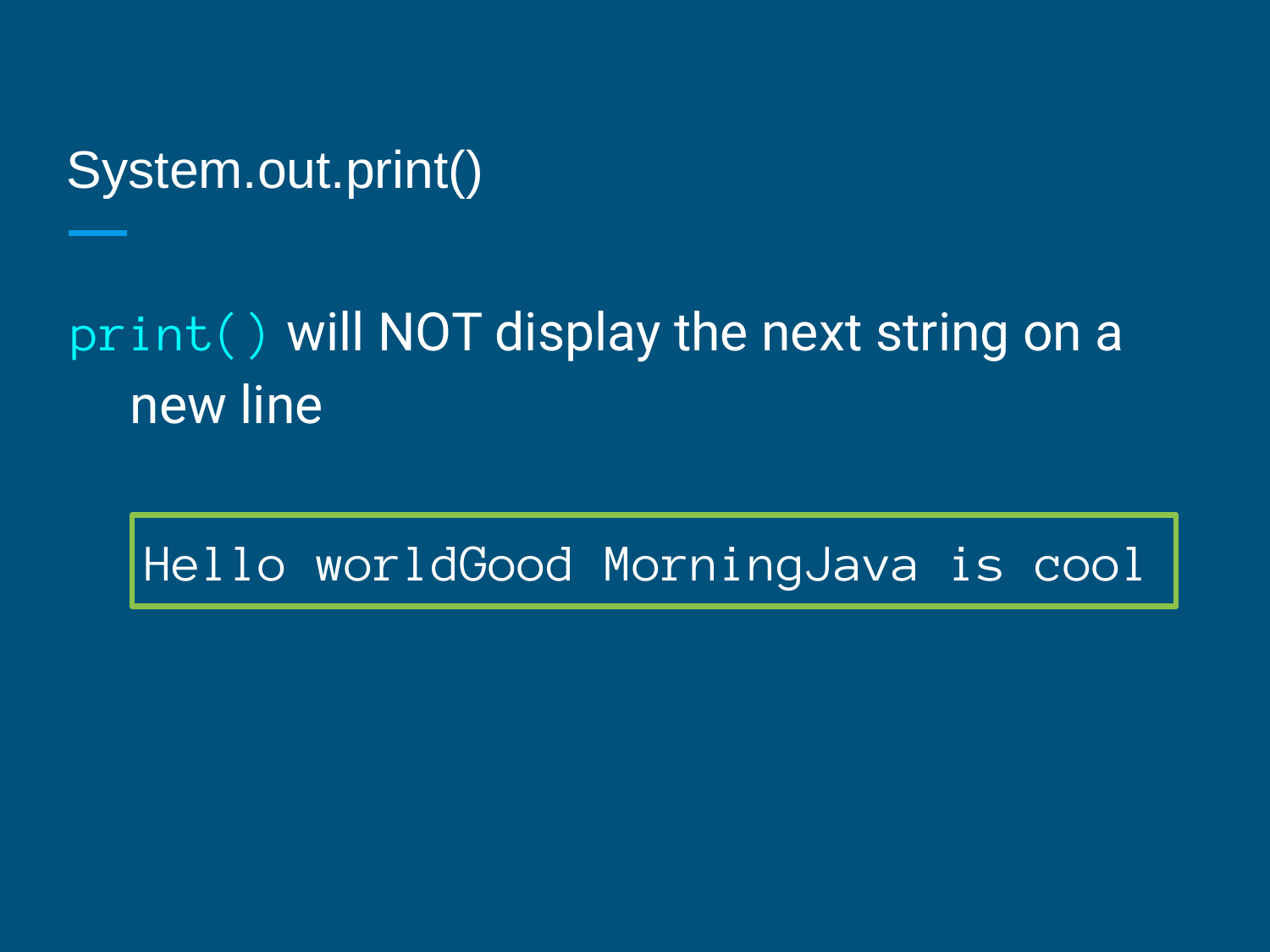

# System.out.print()
print() will NOT display the next string on a new line
Hello worldGood MorningJava is cool